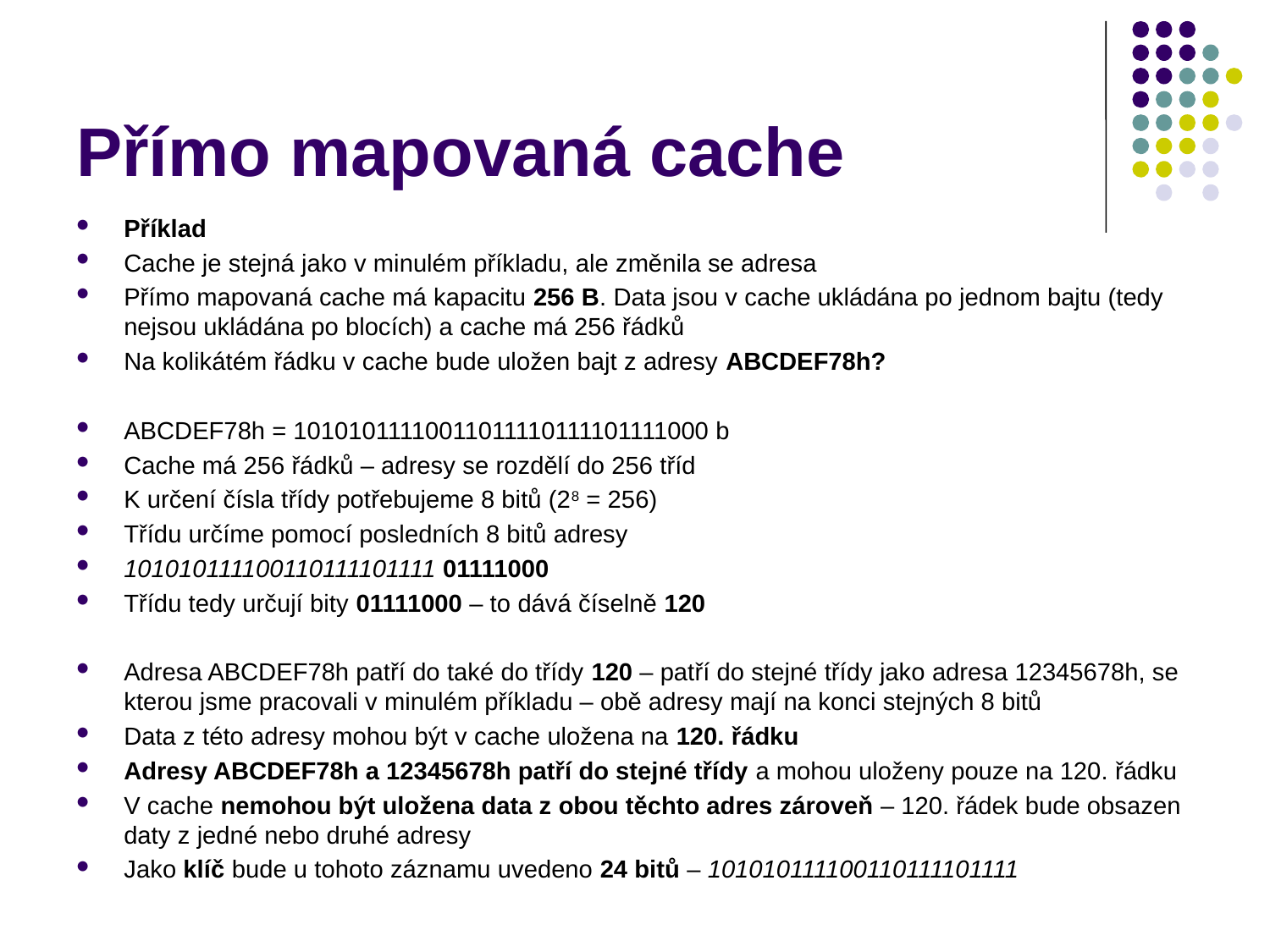

# Přímo mapovaná cache
Příklad
Cache je stejná jako v minulém příkladu, ale změnila se adresa
Přímo mapovaná cache má kapacitu 256 B. Data jsou v cache ukládána po jednom bajtu (tedy nejsou ukládána po blocích) a cache má 256 řádků
Na kolikátém řádku v cache bude uložen bajt z adresy ABCDEF78h?

ABCDEF78h = 10101011110011011110111101111000 b
Cache má 256 řádků – adresy se rozdělí do 256 tříd
K určení čísla třídy potřebujeme 8 bitů (28 = 256)
Třídu určíme pomocí posledních 8 bitů adresy
101010111100110111101111 01111000
Třídu tedy určují bity 01111000 – to dává číselně 120

Adresa ABCDEF78h patří do také do třídy 120 – patří do stejné třídy jako adresa 12345678h, se kterou jsme pracovali v minulém příkladu – obě adresy mají na konci stejných 8 bitů
Data z této adresy mohou být v cache uložena na 120. řádku
Adresy ABCDEF78h a 12345678h patří do stejné třídy a mohou uloženy pouze na 120. řádku
V cache nemohou být uložena data z obou těchto adres zároveň – 120. řádek bude obsazen daty z jedné nebo druhé adresy
Jako klíč bude u tohoto záznamu uvedeno 24 bitů – 101010111100110111101111